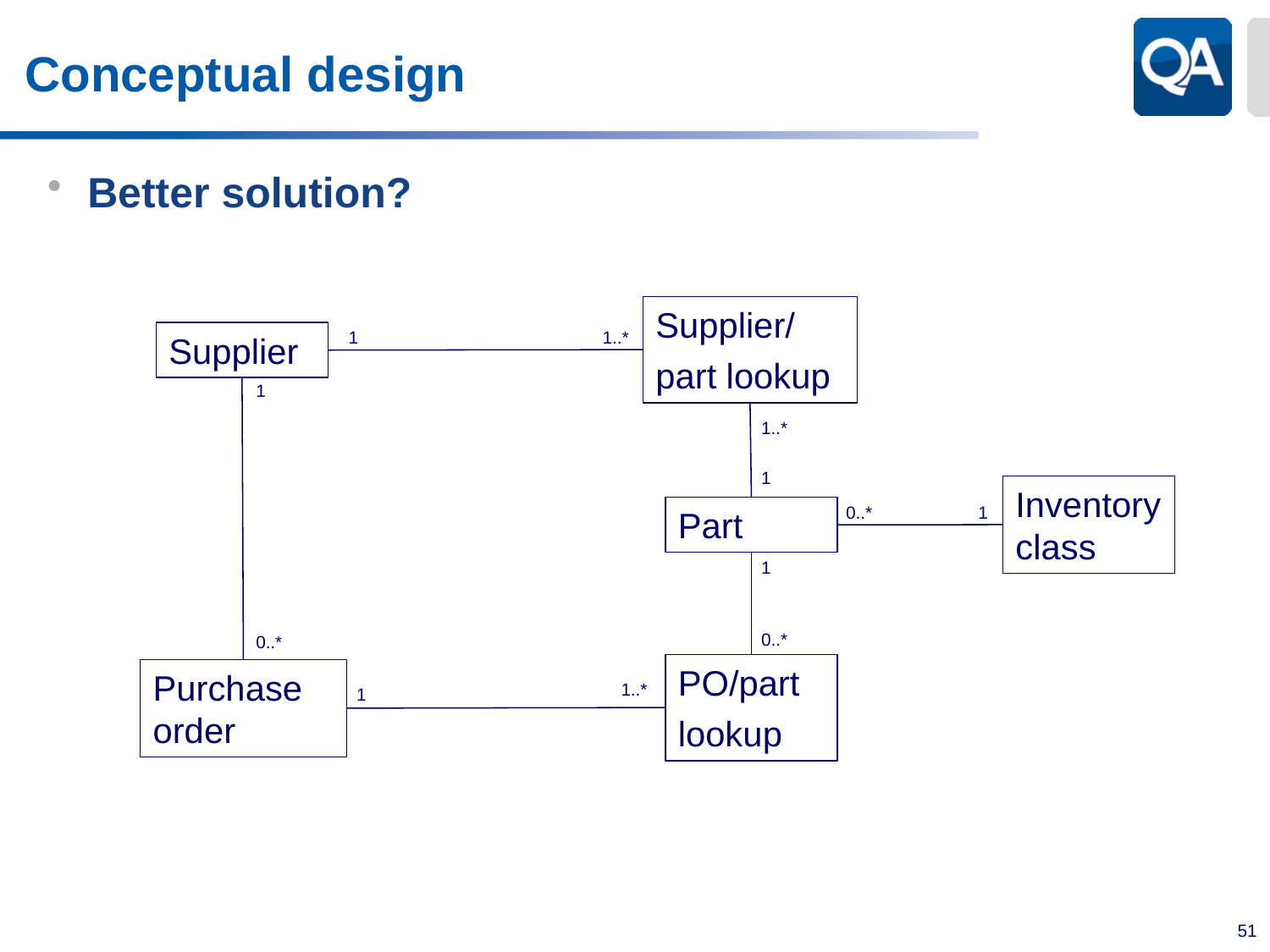

# Conceptual design
Better solution?
Supplier/
part lookup
1
1..*
Supplier
1
1..*
1
Inventory class
0..*
1
Part
1
0..*
0..*
PO/part
lookup
Purchase order
1..*
1